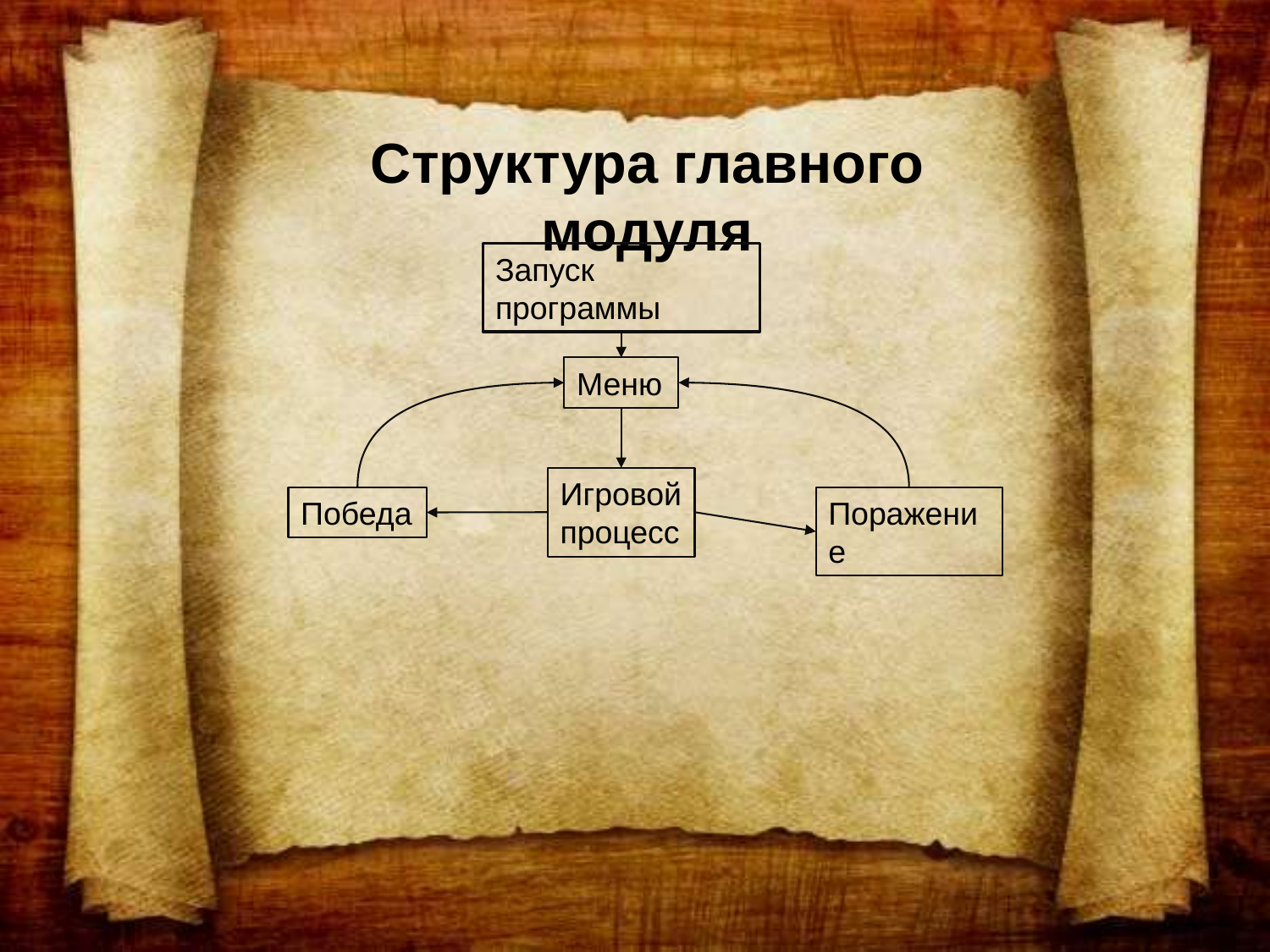

Структура главного модуля
Запуск программы
Меню
Игровой процесс
Победа
Поражение